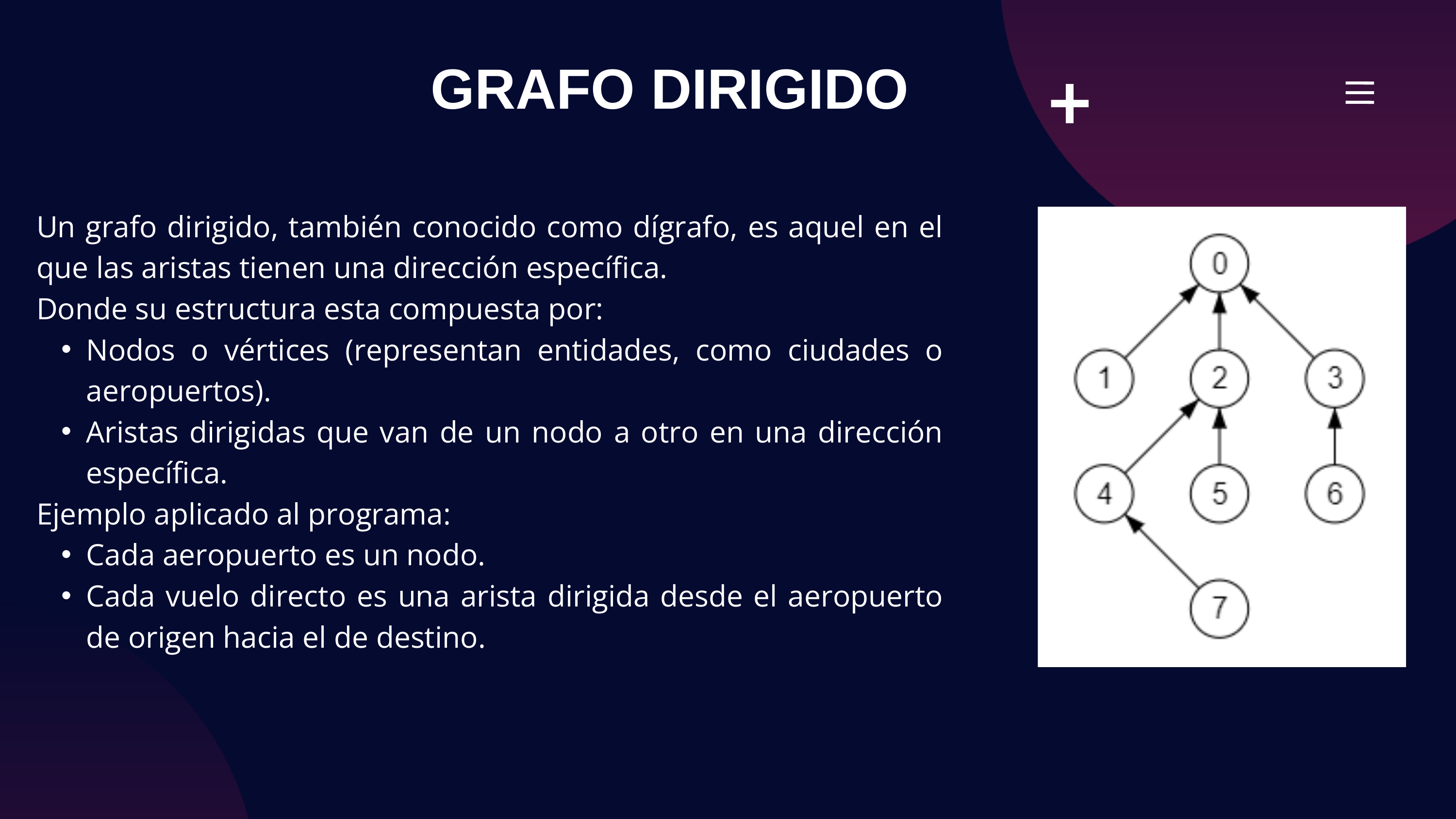

GRAFO DIRIGIDO

Un grafo dirigido, también conocido como dígrafo, es aquel en el que las aristas tienen una dirección específica.
Donde su estructura esta compuesta por:
Nodos o vértices (representan entidades, como ciudades o aeropuertos).
Aristas dirigidas que van de un nodo a otro en una dirección específica.
Ejemplo aplicado al programa:
Cada aeropuerto es un nodo.
Cada vuelo directo es una arista dirigida desde el aeropuerto de origen hacia el de destino.